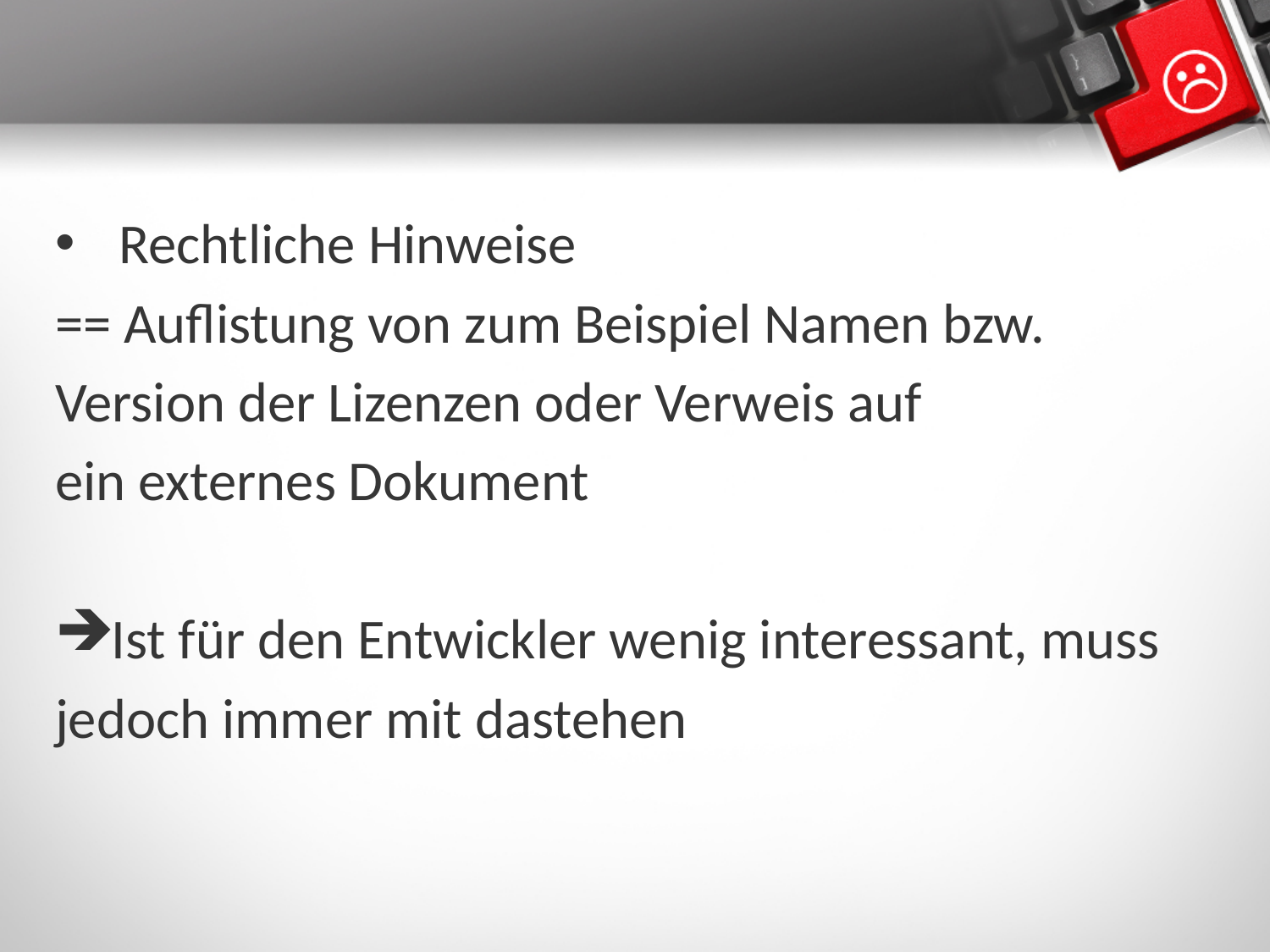

Rechtliche Hinweise
== Auflistung von zum Beispiel Namen bzw.
Version der Lizenzen oder Verweis auf
ein externes Dokument

Ist für den Entwickler wenig interessant, muss
jedoch immer mit dastehen